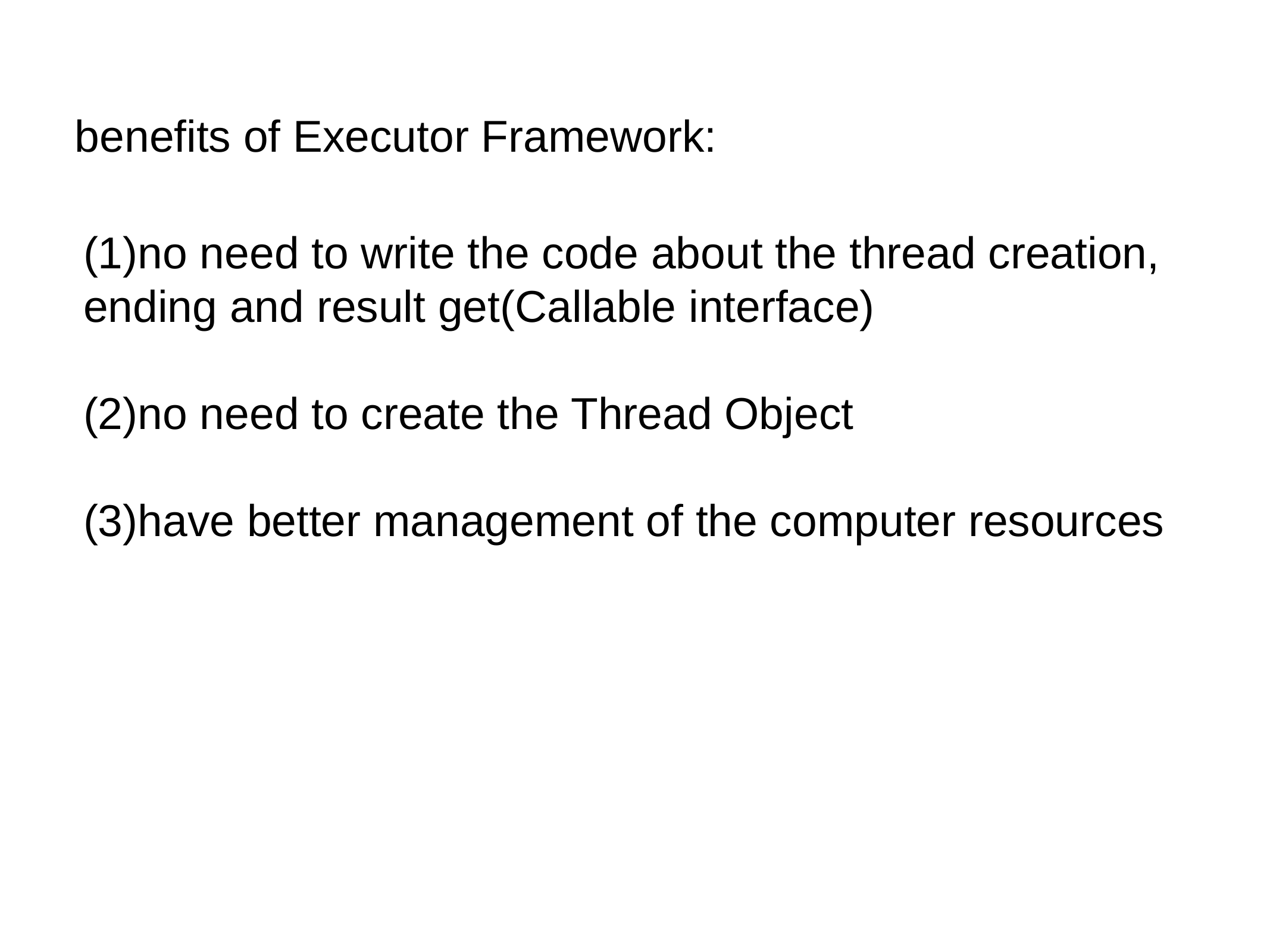

benefits of Executor Framework:
(1)no need to write the code about the thread creation,
ending and result get(Callable interface)

(2)no need to create the Thread Object

(3)have better management of the computer resources